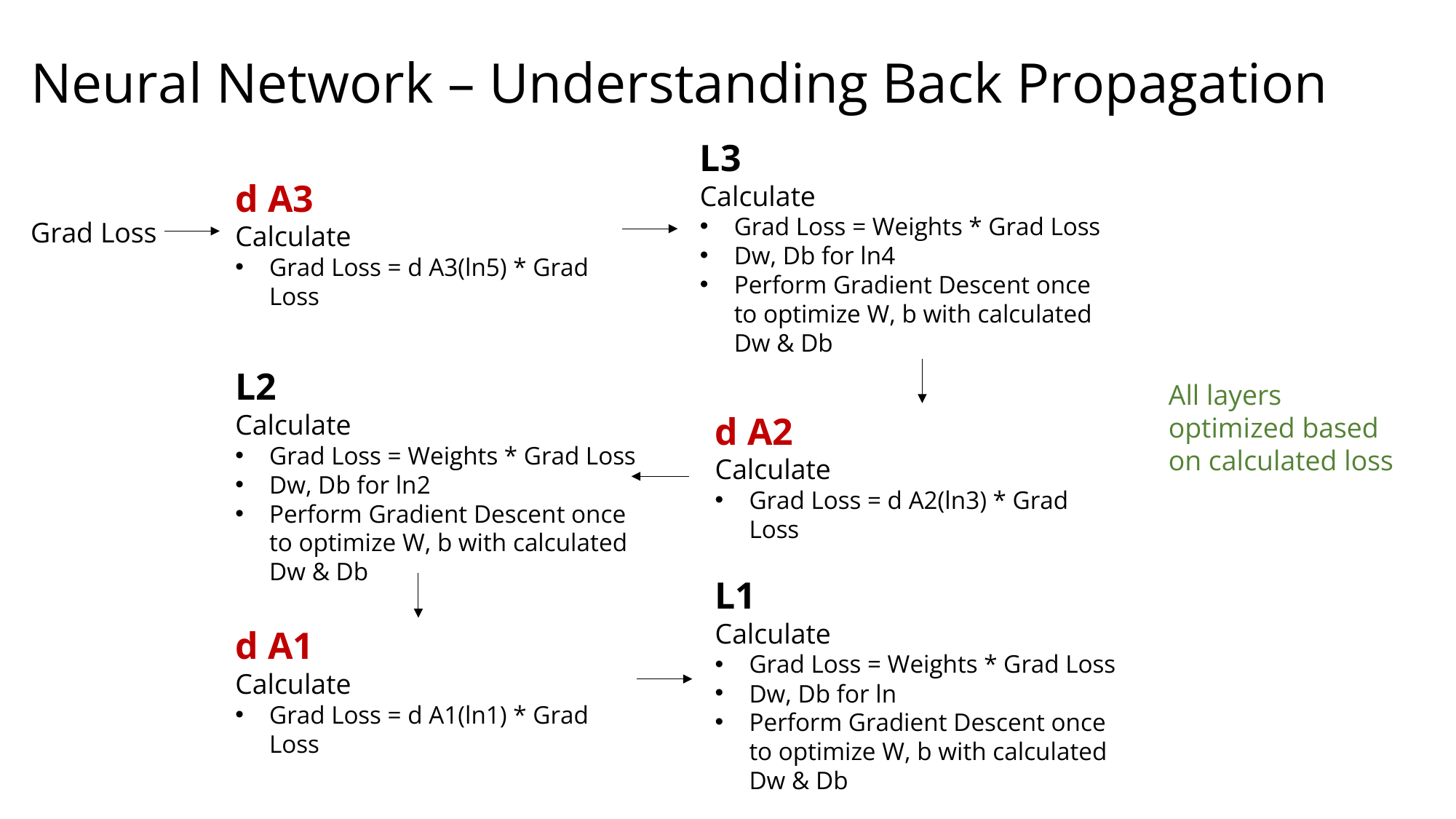

# Neural Network – Understanding Back Propagation
L3
Calculate
Grad Loss = Weights * Grad Loss
Dw, Db for ln4
Perform Gradient Descent once to optimize W, b with calculated Dw & Db

d A3
Calculate
Grad Loss = d A3(ln5) * Grad Loss
Grad Loss
L2
Calculate
Grad Loss = Weights * Grad Loss
Dw, Db for ln2
Perform Gradient Descent once to optimize W, b with calculated Dw & Db
All layers optimized based on calculated loss
d A2
Calculate
Grad Loss = d A2(ln3) * Grad Loss
L1
Calculate
Grad Loss = Weights * Grad Loss
Dw, Db for ln
Perform Gradient Descent once to optimize W, b with calculated Dw & Db
d A1
Calculate
Grad Loss = d A1(ln1) * Grad Loss